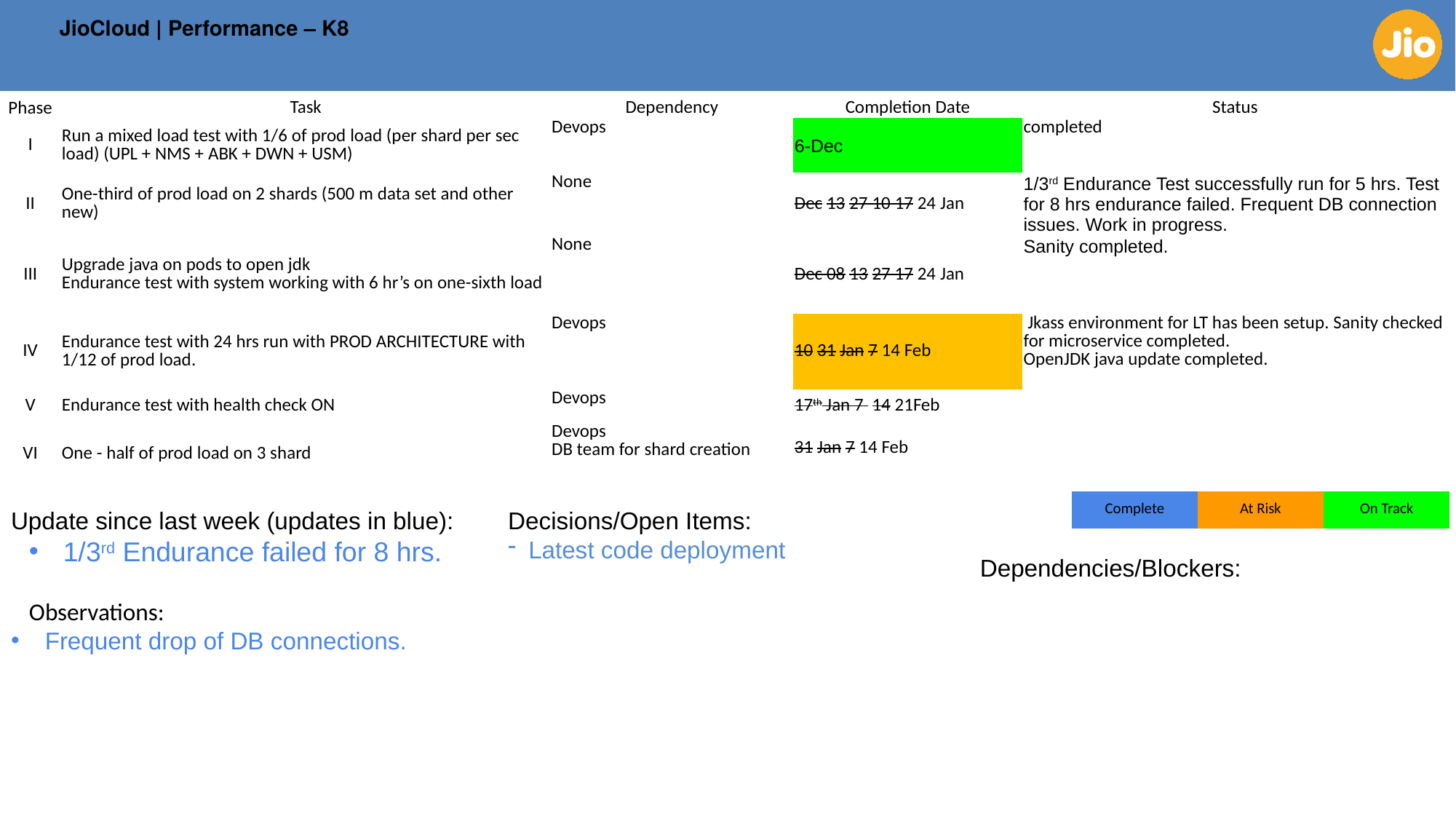

JioCloud | Performance – K8

| Phase | Task | Dependency | Completion Date | Status |
| --- | --- | --- | --- | --- |
| I | Run a mixed load test with 1/6 of prod load (per shard per sec load) (UPL + NMS + ABK + DWN + USM) | Devops | 6-Dec | completed |
| II | One-third of prod load on 2 shards (500 m data set and other new) | None | Dec 13 27 10 17 24 Jan | 1/3rd Endurance Test successfully run for 5 hrs. Test for 8 hrs endurance failed. Frequent DB connection issues. Work in progress. |
| III | Upgrade java on pods to open jdk Endurance test with system working with 6 hr’s on one-sixth load | None | Dec 08 13 27 17 24 Jan | Sanity completed. |
| IV | Endurance test with 24 hrs run with PROD ARCHITECTURE with 1/12 of prod load. | Devops | 10 31 Jan 7 14 Feb | Jkass environment for LT has been setup. Sanity checked for microservice completed. OpenJDK java update completed. |
| V | Endurance test with health check ON | Devops | 17th Jan 7  14 21Feb |  |
| VI | One - half of prod load on 3 shard | Devops DB team for shard creation | 31 Jan 7 14 Feb |  |
| Complete | At Risk | On Track |
| --- | --- | --- |
Update since last week (updates in blue):
1/3rd Endurance failed for 8 hrs.

Observations:
Frequent drop of DB connections.

Decisions/Open Items:
Latest code deployment
Dependencies/Blockers: